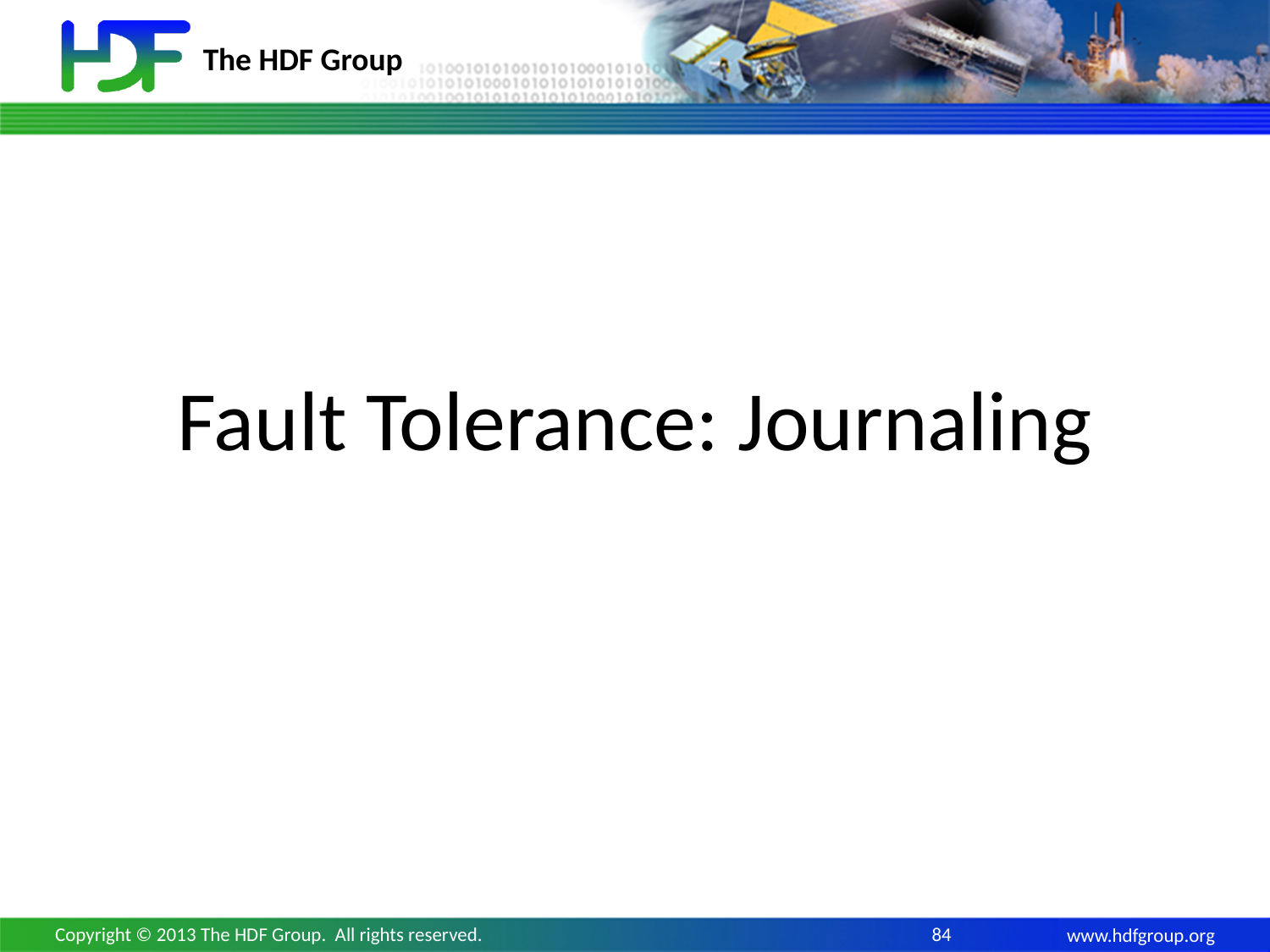

# Fault Tolerance: Journaling

Copyright © 2013 The HDF Group.  All rights reserved.
84